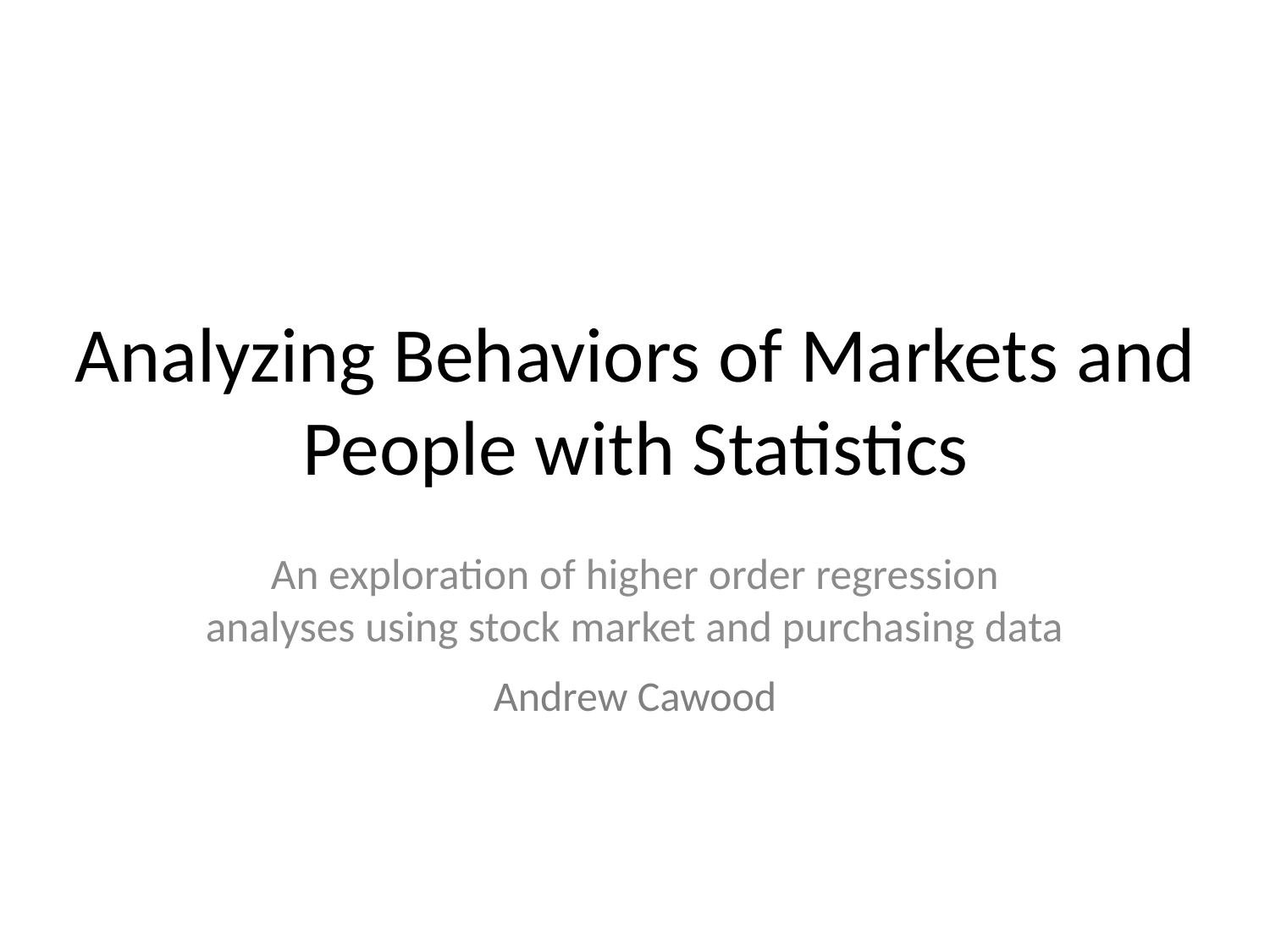

# Analyzing Behaviors of Markets and People with Statistics
An exploration of higher order regression analyses using stock market and purchasing data
Andrew Cawood